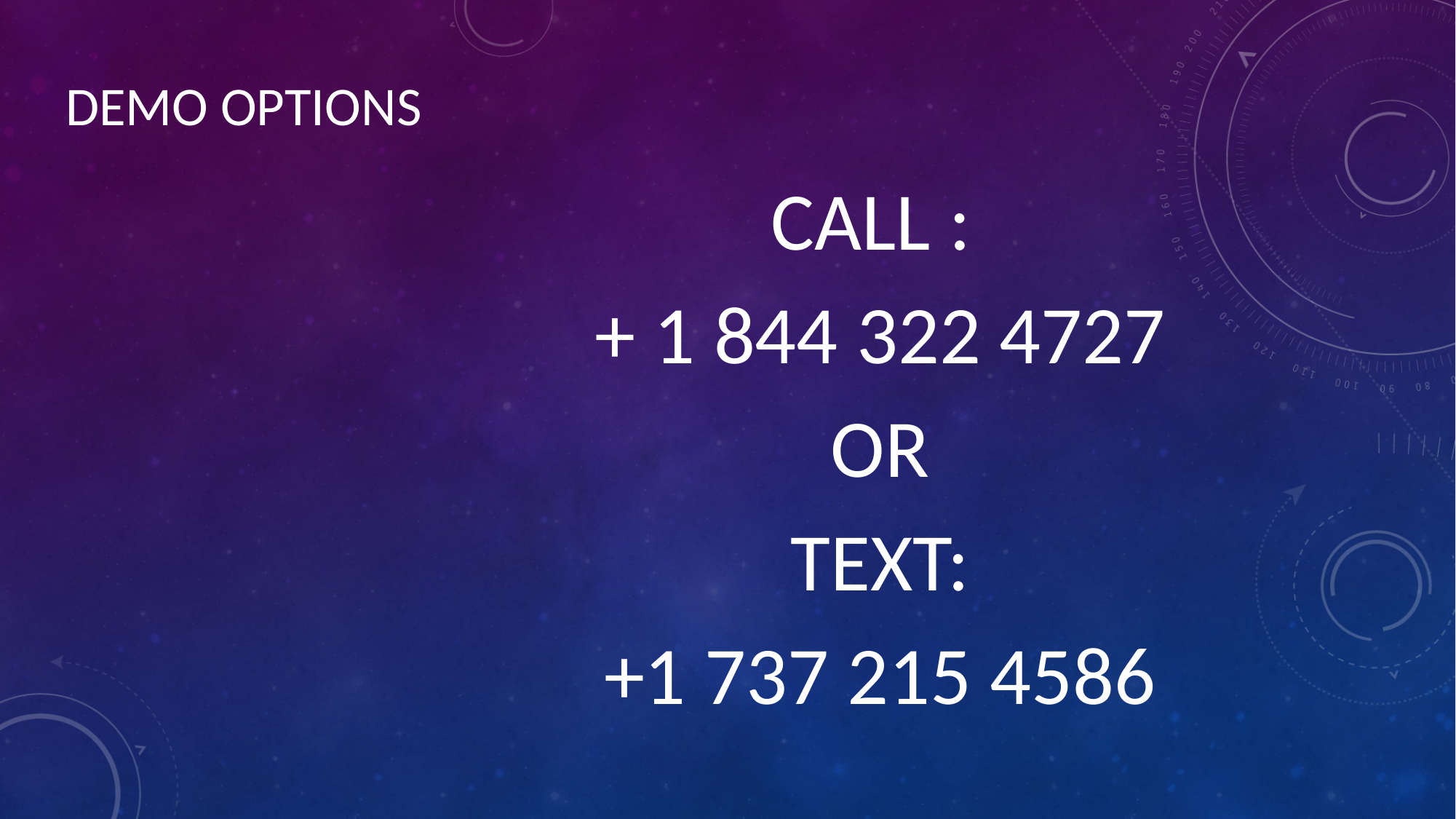

# DEMO OPTIONS
CALL :
+ 1 844 322 4727
OR
TEXT:
+1 737 215 4586